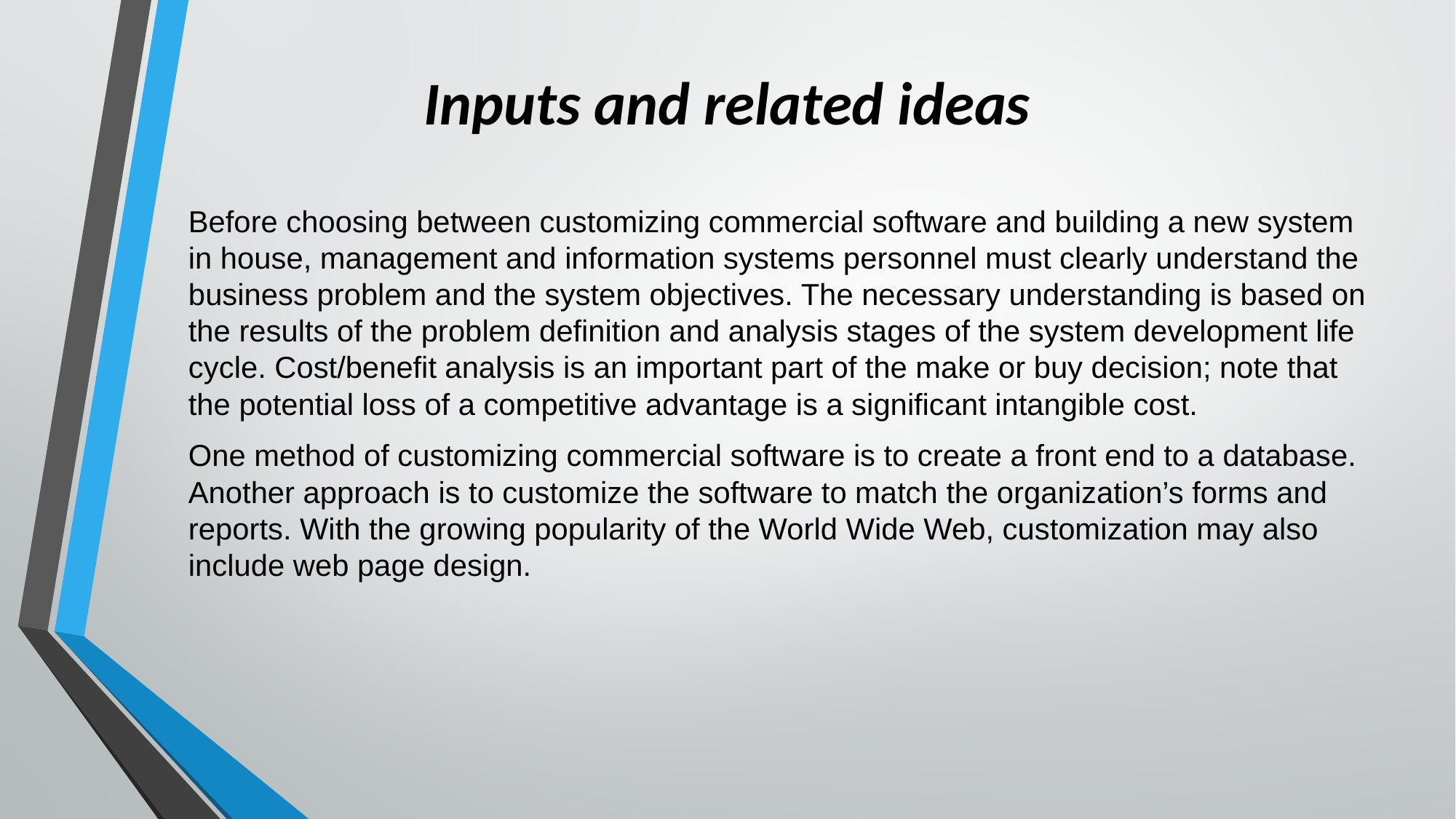

# Inputs and related ideas
Before choosing between customizing commercial software and building a new system in house, management and information systems personnel must clearly understand the business problem and the system objectives. The necessary understanding is based on the results of the problem definition and analysis stages of the system development life cycle. Cost/benefit analysis is an important part of the make or buy decision; note that the potential loss of a competitive advantage is a significant intangible cost.
One method of customizing commercial software is to create a front end to a database. Another approach is to customize the software to match the organization’s forms and reports. With the growing popularity of the World Wide Web, customization may also include web page design.